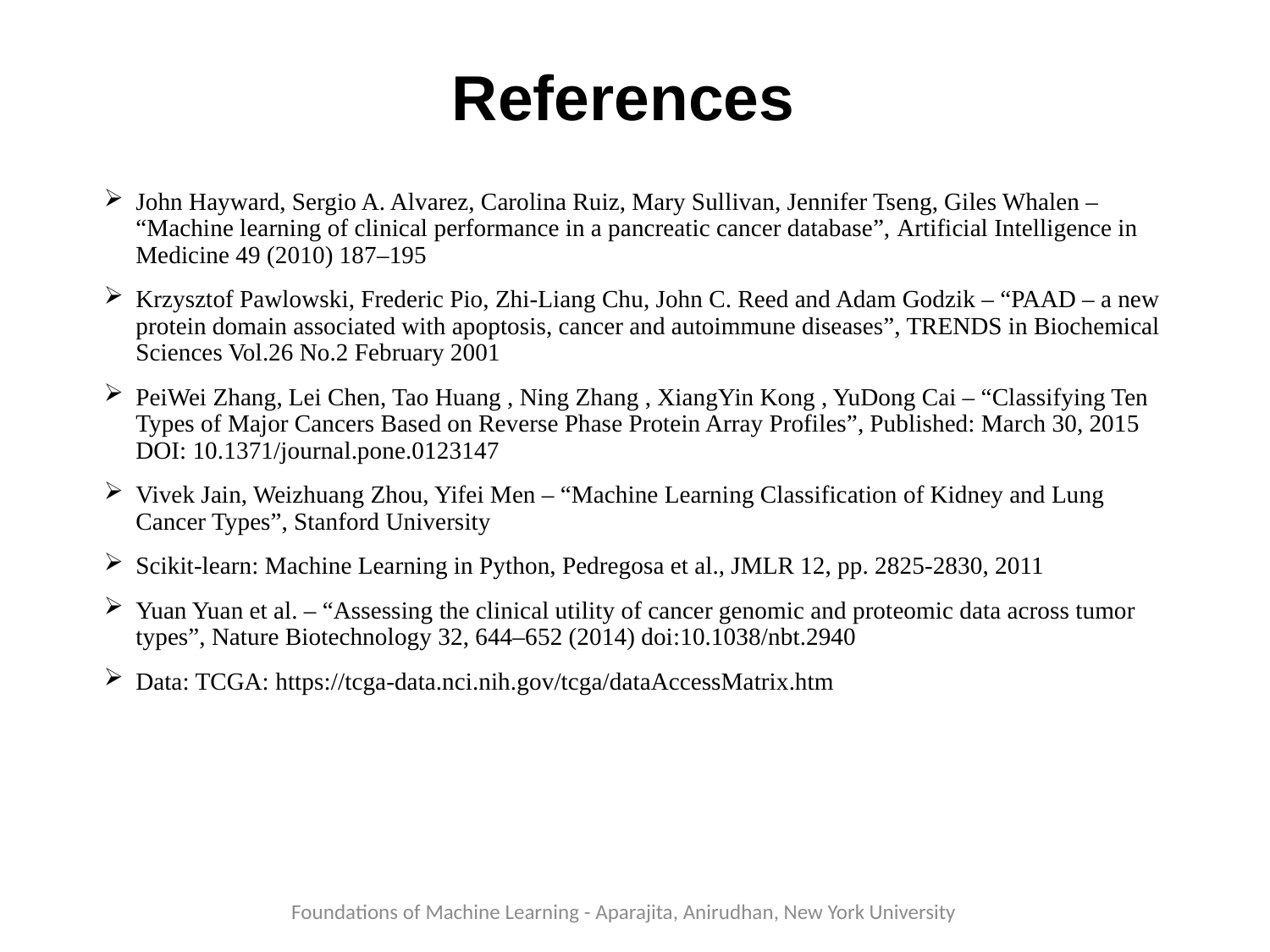

References
John Hayward, Sergio A. Alvarez, Carolina Ruiz, Mary Sullivan, Jennifer Tseng, Giles Whalen – “Machine learning of clinical performance in a pancreatic cancer database”, Artificial Intelligence in Medicine 49 (2010) 187–195
Krzysztof Pawlowski, Frederic Pio, Zhi-Liang Chu, John C. Reed and Adam Godzik – “PAAD – a new protein domain associated with apoptosis, cancer and autoimmune diseases”, TRENDS in Biochemical Sciences Vol.26 No.2 February 2001
PeiWei Zhang, Lei Chen, Tao Huang , Ning Zhang , XiangYin Kong , YuDong Cai – “Classifying Ten Types of Major Cancers Based on Reverse Phase Protein Array Profiles”, Published: March 30, 2015 DOI: 10.1371/journal.pone.0123147
Vivek Jain, Weizhuang Zhou, Yifei Men – “Machine Learning Classification of Kidney and Lung Cancer Types”, Stanford University
Scikit-learn: Machine Learning in Python, Pedregosa et al., JMLR 12, pp. 2825-2830, 2011
Yuan Yuan et al. – “Assessing the clinical utility of cancer genomic and proteomic data across tumor types”, Nature Biotechnology 32, 644–652 (2014) doi:10.1038/nbt.2940
Data: TCGA: https://tcga-data.nci.nih.gov/tcga/dataAccessMatrix.htm
Foundations of Machine Learning - Aparajita, Anirudhan, New York University